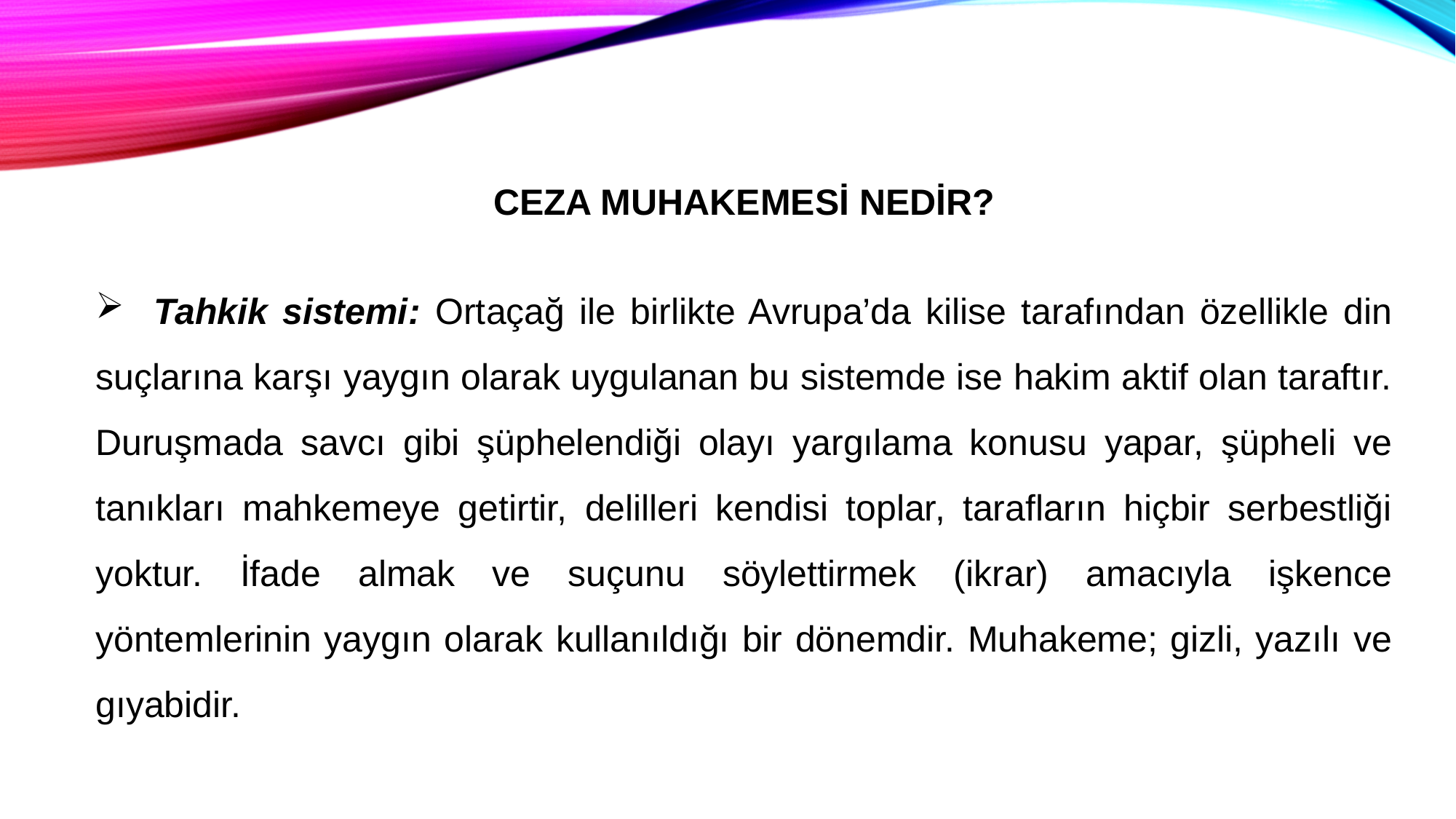

CEZA MUHAKEMESİ NEDİR?

  Tahkik sistemi: Ortaçağ ile birlikte Avrupa’da kilise tarafından özellikle din suçlarına karşı yaygın olarak uygulanan bu sistemde ise hakim aktif olan taraftır. Duruşmada savcı gibi şüphelendiği olayı yargılama konusu yapar, şüpheli ve tanıkları mahkemeye getirtir, delilleri kendisi toplar, tarafların hiçbir serbestliği yoktur. İfade almak ve suçunu söylettirmek (ikrar) amacıyla işkence yöntemlerinin yaygın olarak kullanıldığı bir dönemdir. Muhakeme; gizli, yazılı ve gıyabidir.